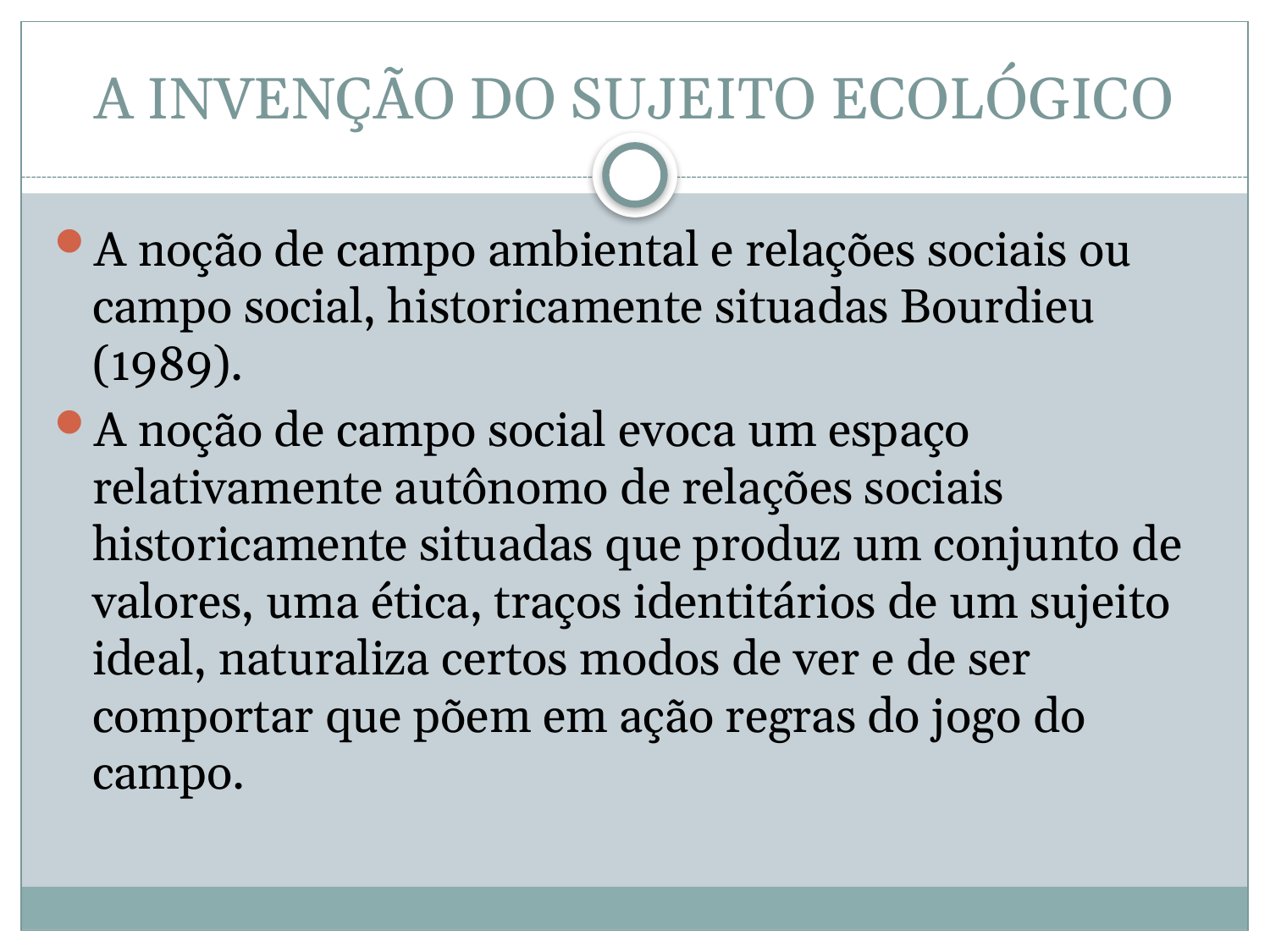

# A INVENÇÃO DO SUJEITO ECOLÓGICO
A noção de campo ambiental e relações sociais ou campo social, historicamente situadas Bourdieu (1989).
A noção de campo social evoca um espaço relativamente autônomo de relações sociais historicamente situadas que produz um conjunto de valores, uma ética, traços identitários de um sujeito ideal, naturaliza certos modos de ver e de ser comportar que põem em ação regras do jogo do campo.